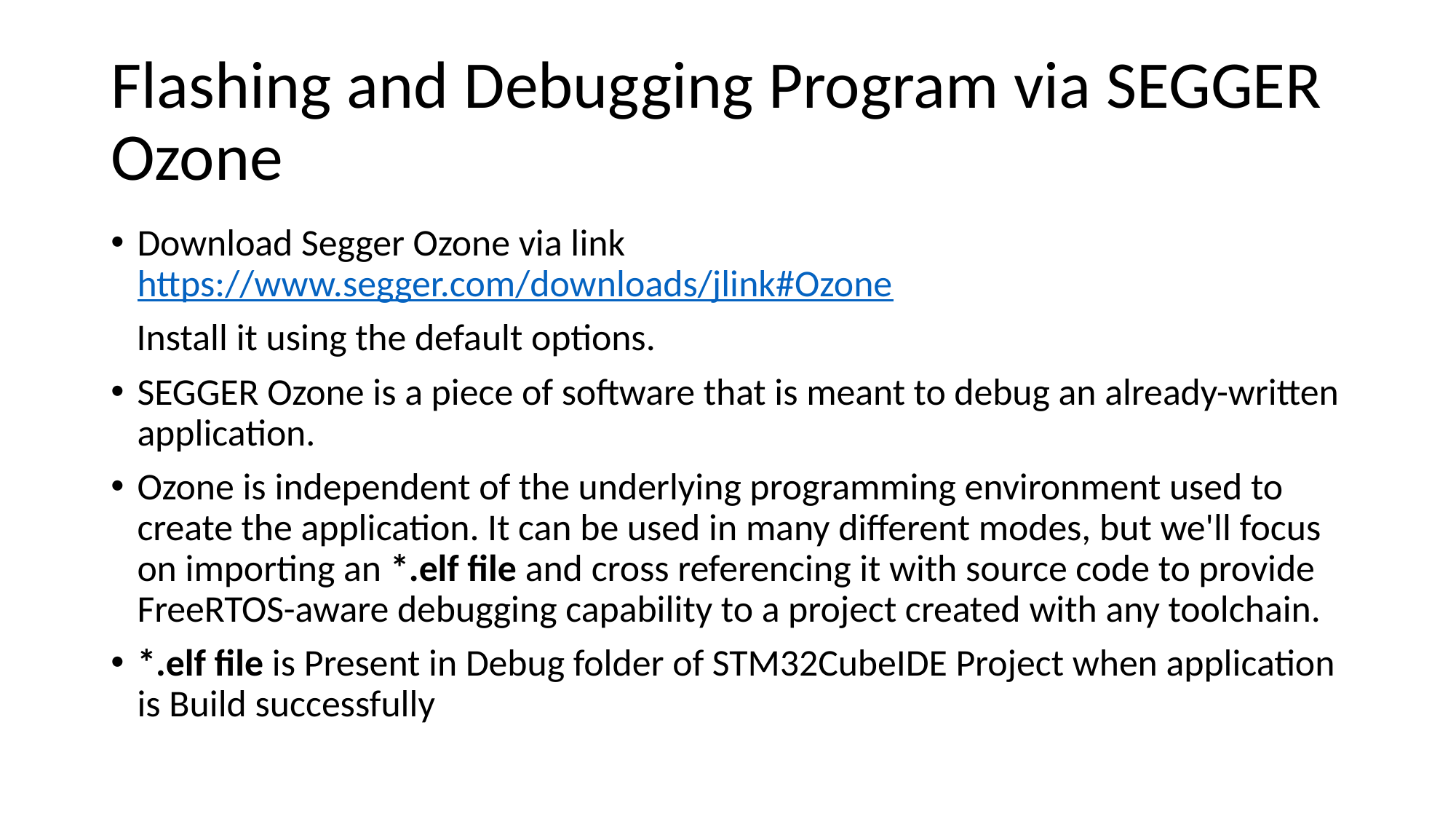

# Flashing and Debugging Program via SEGGER Ozone
Download Segger Ozone via link https://www.segger.com/downloads/jlink#Ozone
   Install it using the default options.
SEGGER Ozone is a piece of software that is meant to debug an already-written application.
Ozone is independent of the underlying programming environment used to create the application. It can be used in many different modes, but we'll focus on importing an *.elf file and cross referencing it with source code to provide FreeRTOS-aware debugging capability to a project created with any toolchain.
*.elf file is Present in Debug folder of STM32CubeIDE Project when application is Build successfully